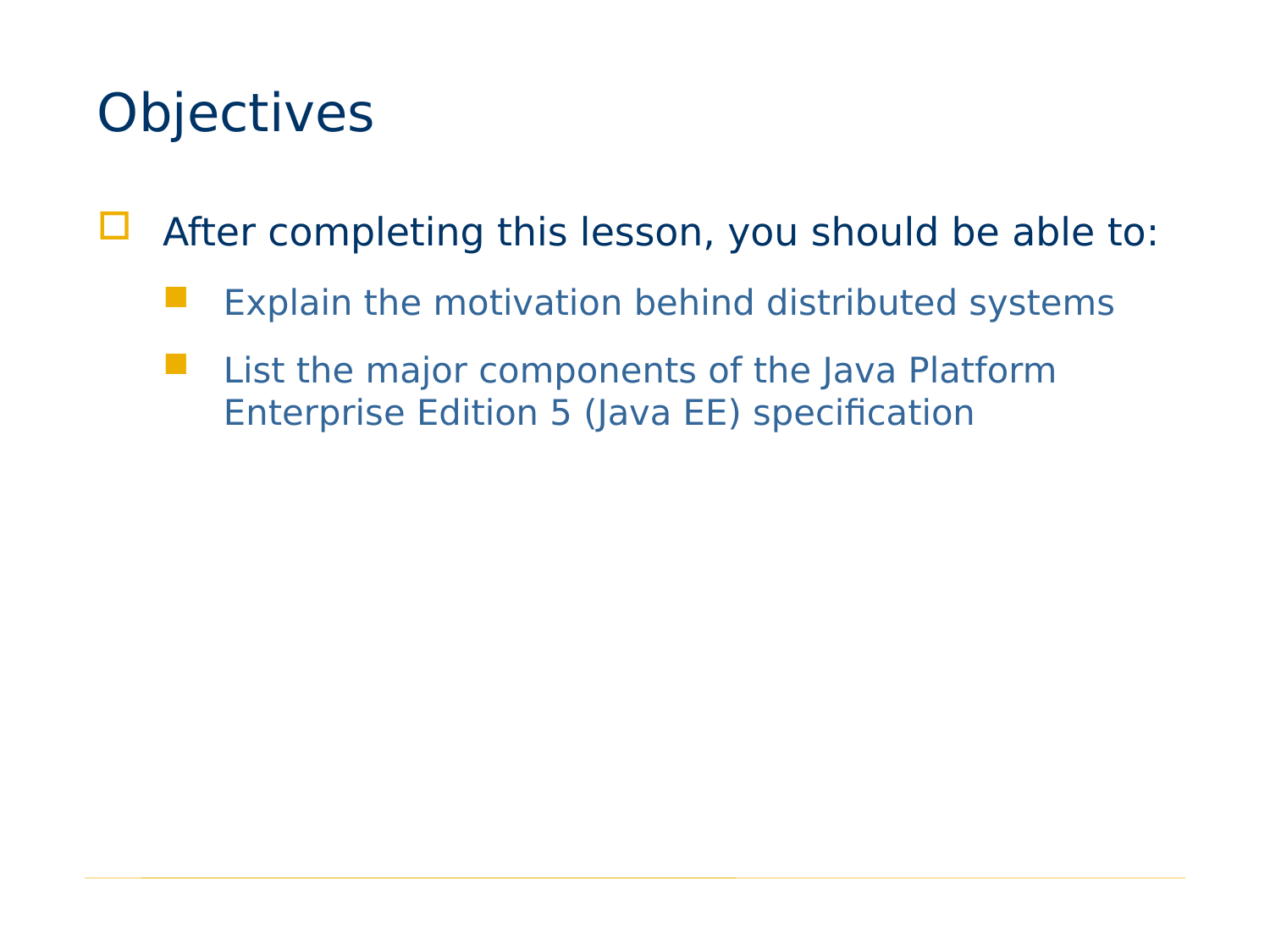

# Objectives
After completing this lesson, you should be able to:
Explain the motivation behind distributed systems
List the major components of the Java Platform Enterprise Edition 5 (Java EE) specification